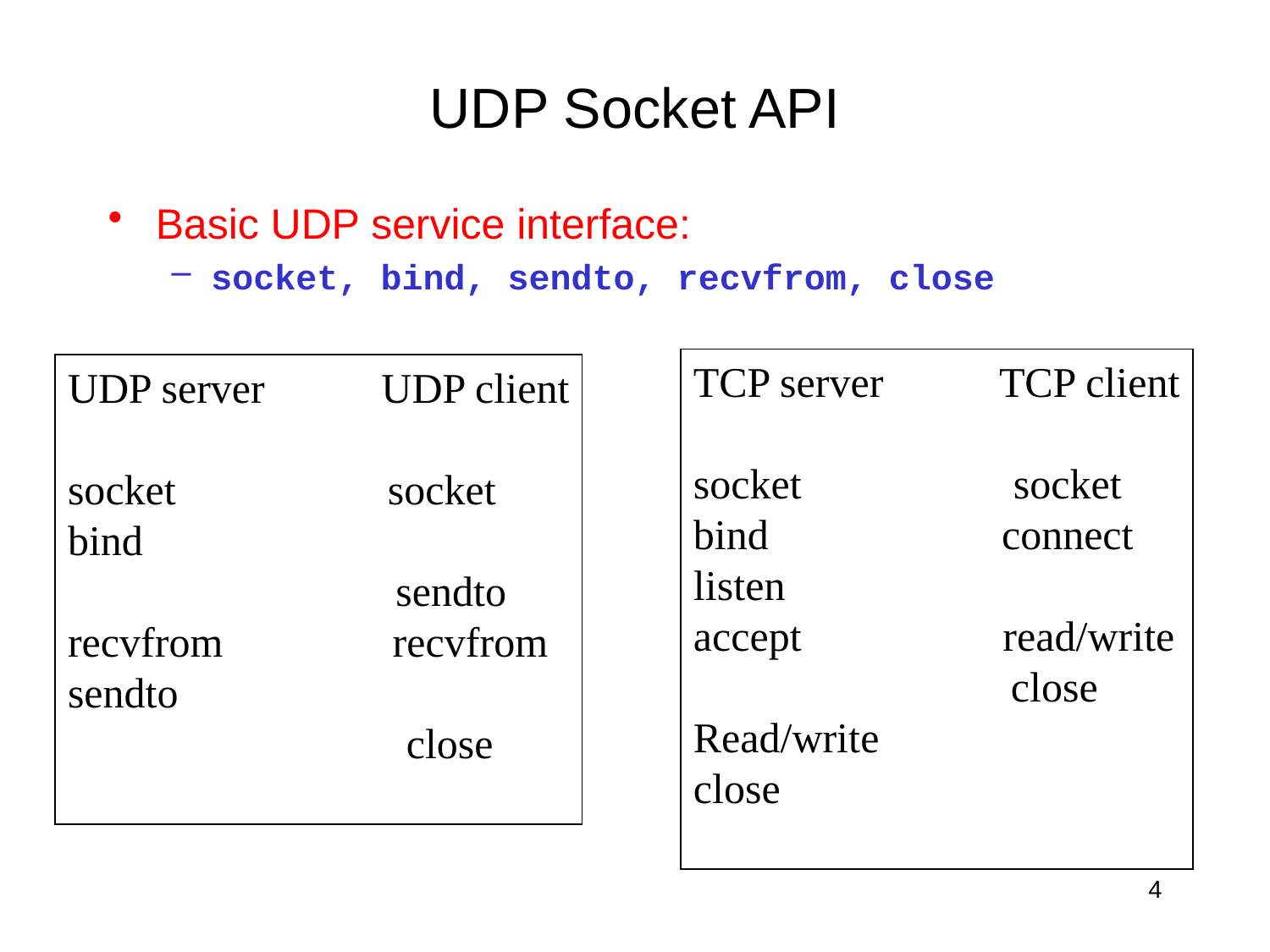

# UDP Socket API
Basic UDP service interface:
socket, bind, sendto, recvfrom, close

TCP server           TCP client

socket                    socket
bind                      connect
listen
accept                   read/write
                              close
Read/write
close

UDP server           UDP client

socket                    socket
bind
                               sendto
recvfrom                recvfrom
sendto
                                close

4